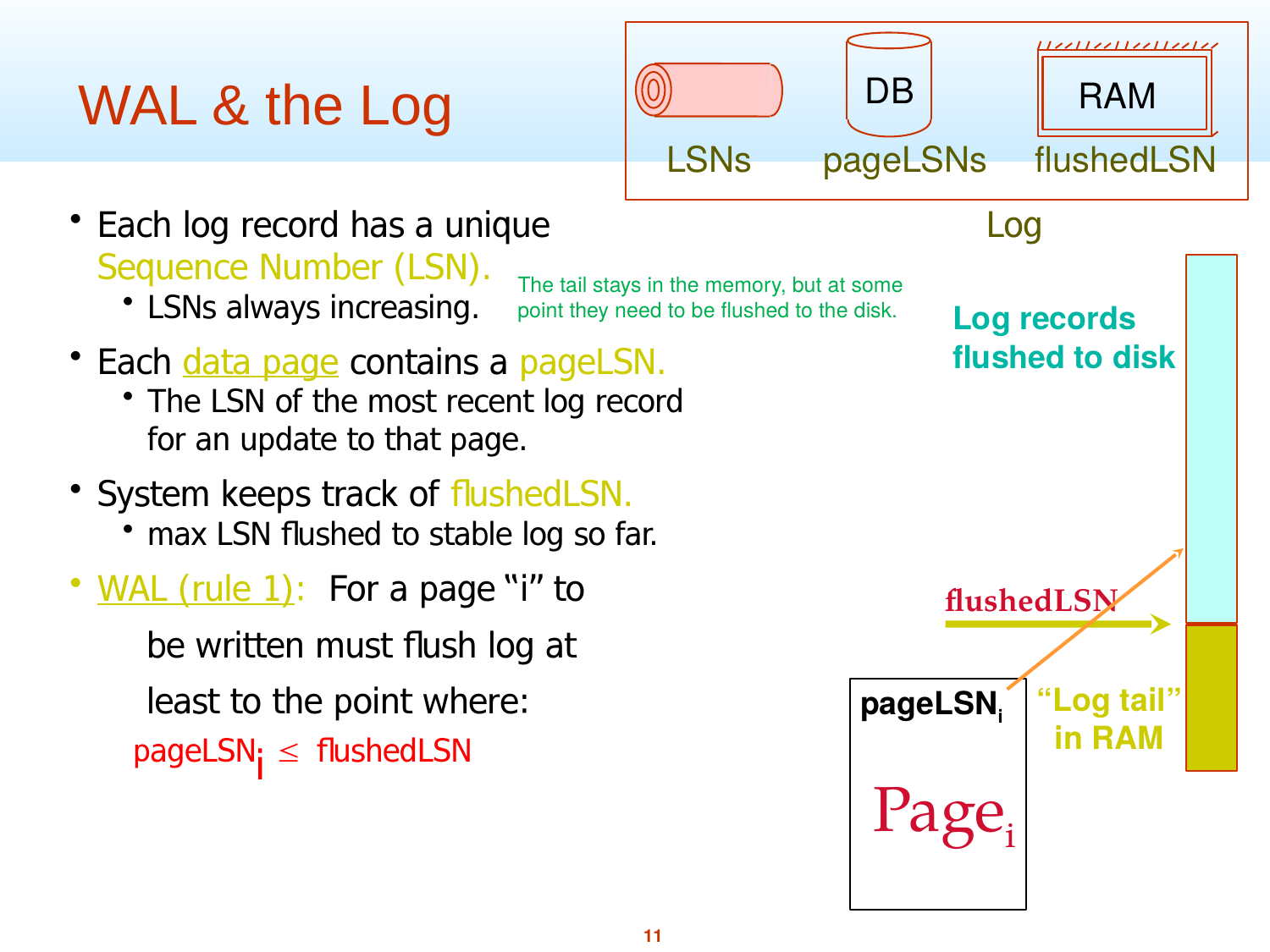

WAL & the Log

DB

RAM
LSNs
pageLSNs
flushedLSN
Each log record has a unique                                	Log Sequence Number (LSN).
LSNs always increasing.
Each data page contains a pageLSN.
The LSN of the most recent log record                                             for an update to that page.
System keeps track of flushedLSN.
max LSN flushed to stable log so far.
WAL (rule 1):  For a page “i” to
       be written must flush log at
       least to the point where:
pageLSNi ≤ flushedLSN

The tail stays in the memory, but at some point they need to be flushed to the disk.
Log records
flushed to disk

pageLSNi
Pagei
flushedLSN

“Log tail”
  in RAM
11